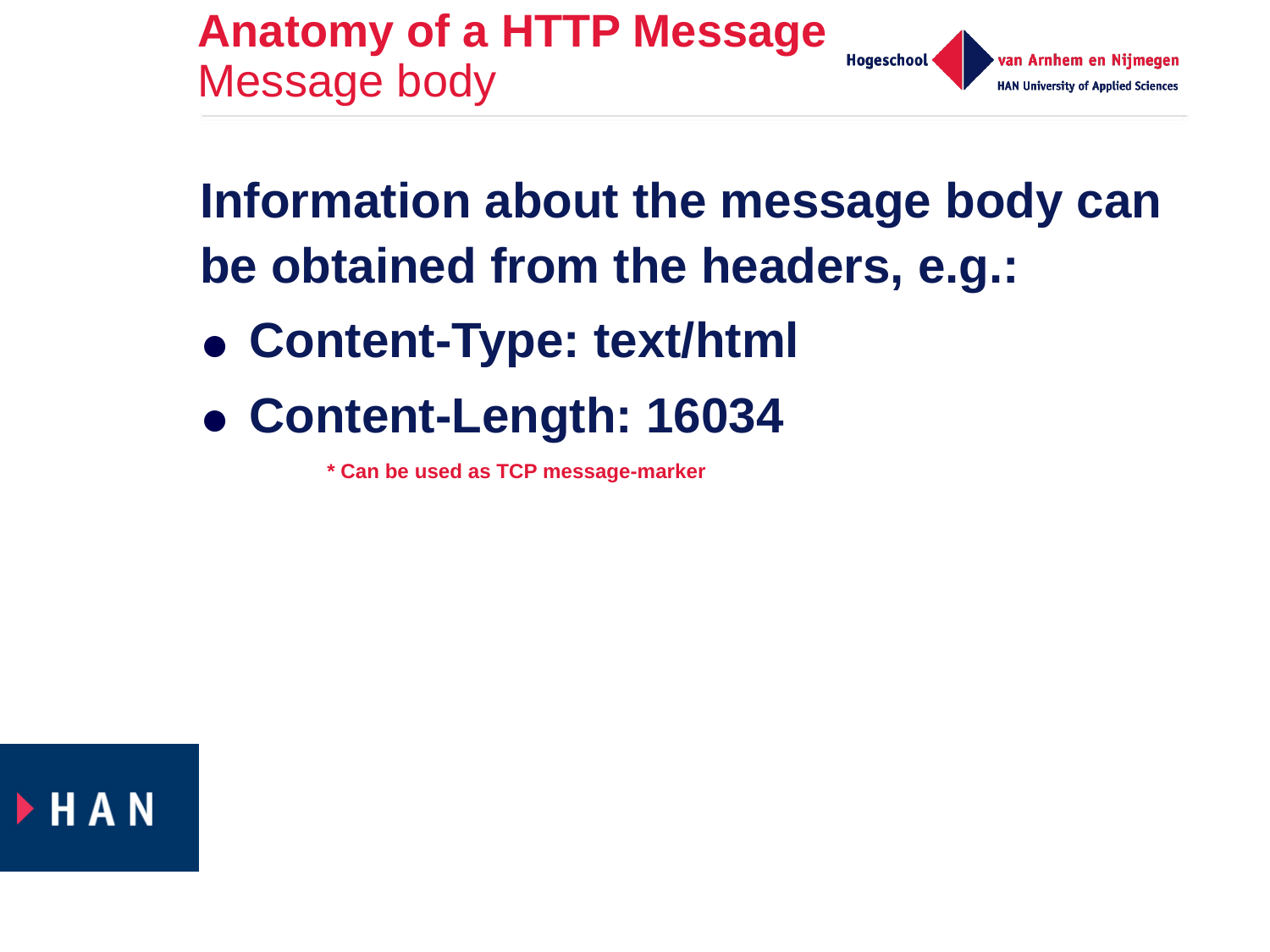

Anatomy of a HTTP Message
Message body
Information about the message body can be obtained from the headers, e.g.:
Content-Type: text/html
Content-Length: 16034
	* Can be used as TCP message-marker